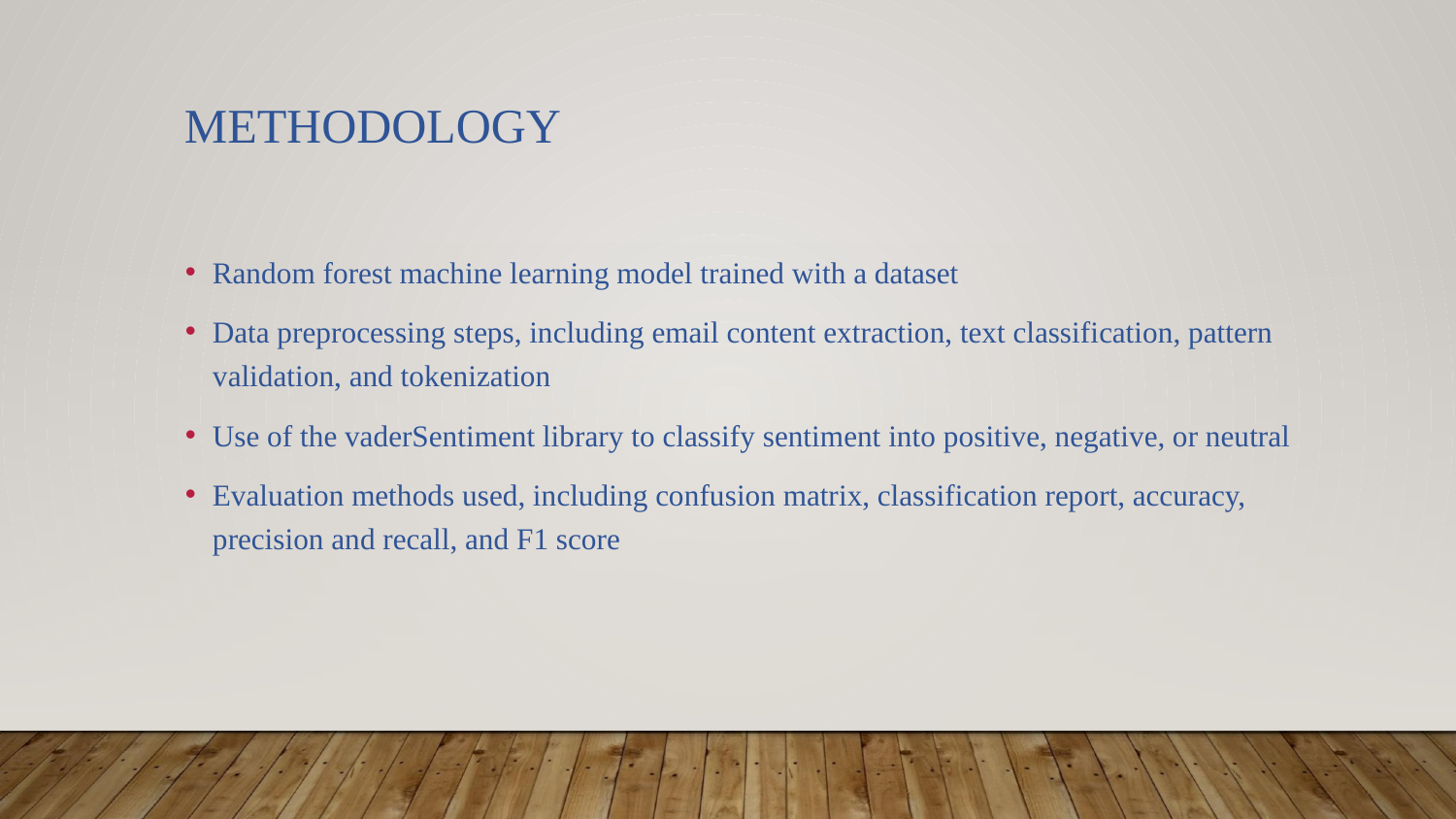

# METHODOLOGY
Random forest machine learning model trained with a dataset
Data preprocessing steps, including email content extraction, text classification, pattern validation, and tokenization
Use of the vaderSentiment library to classify sentiment into positive, negative, or neutral
Evaluation methods used, including confusion matrix, classification report, accuracy, precision and recall, and F1 score